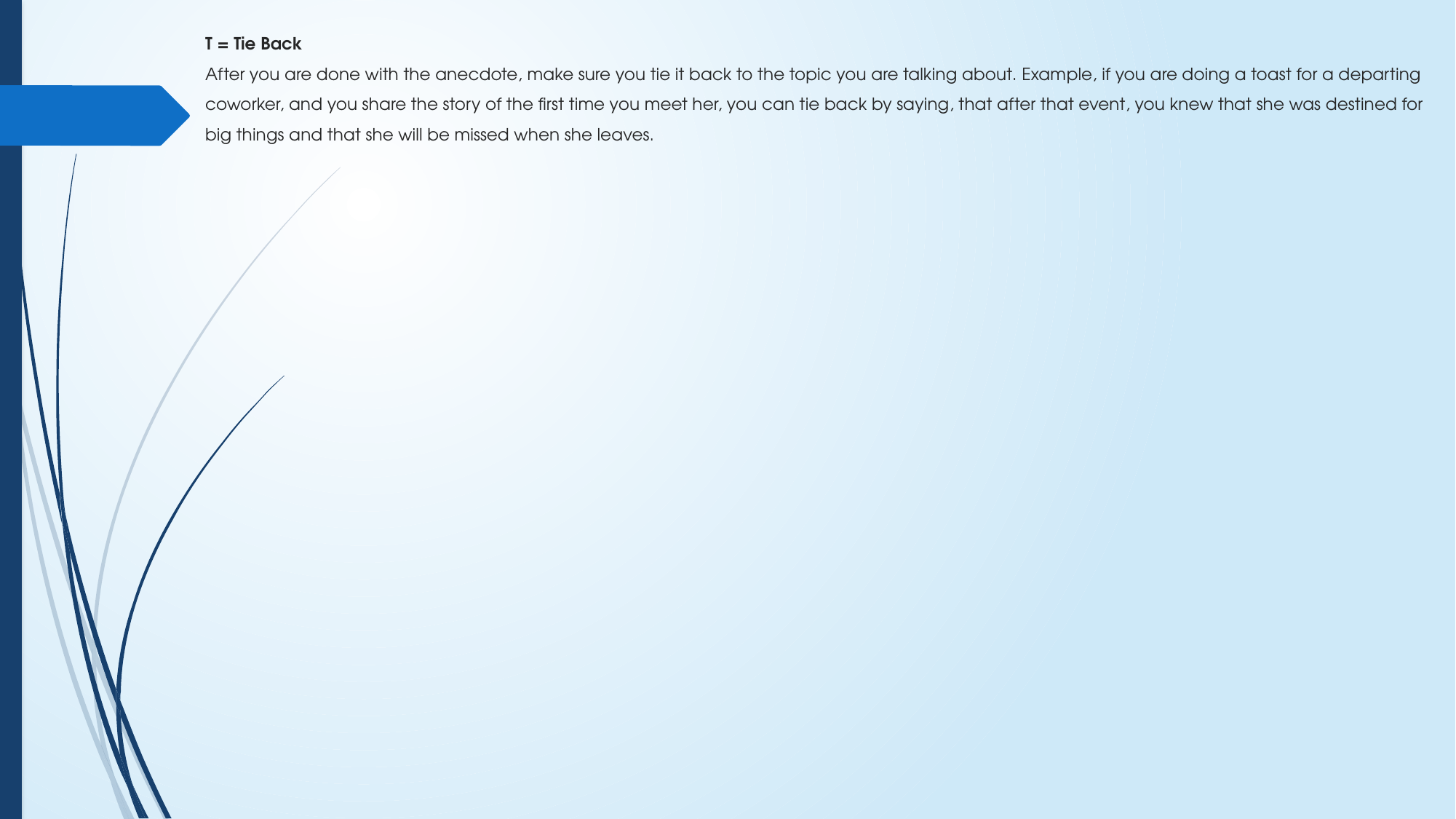

# T = Tie Back After you are done with the anecdote, make sure you tie it back to the topic you are talking about. Example, if you are doing a toast for a departing coworker, and you share the story of the first time you meet her, you can tie back by saying, that after that event, you knew that she was destined for big things and that she will be missed when she leaves.